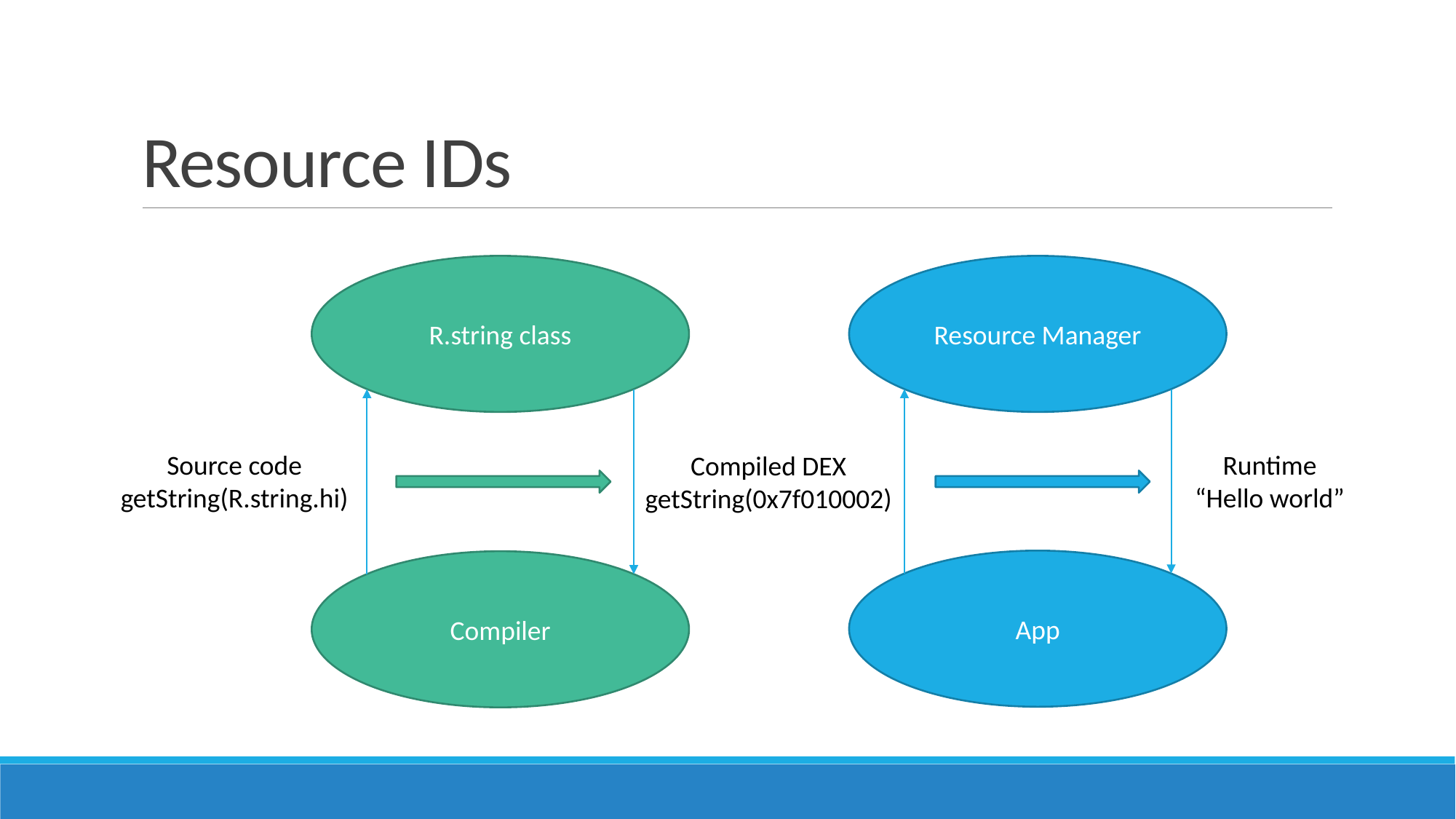

# Resource IDs
Resource Manager
R.string class
Runtime
“Hello world”
Source code
getString(R.string.hi)
Compiled DEX
getString(0x7f010002)

App
Compiler